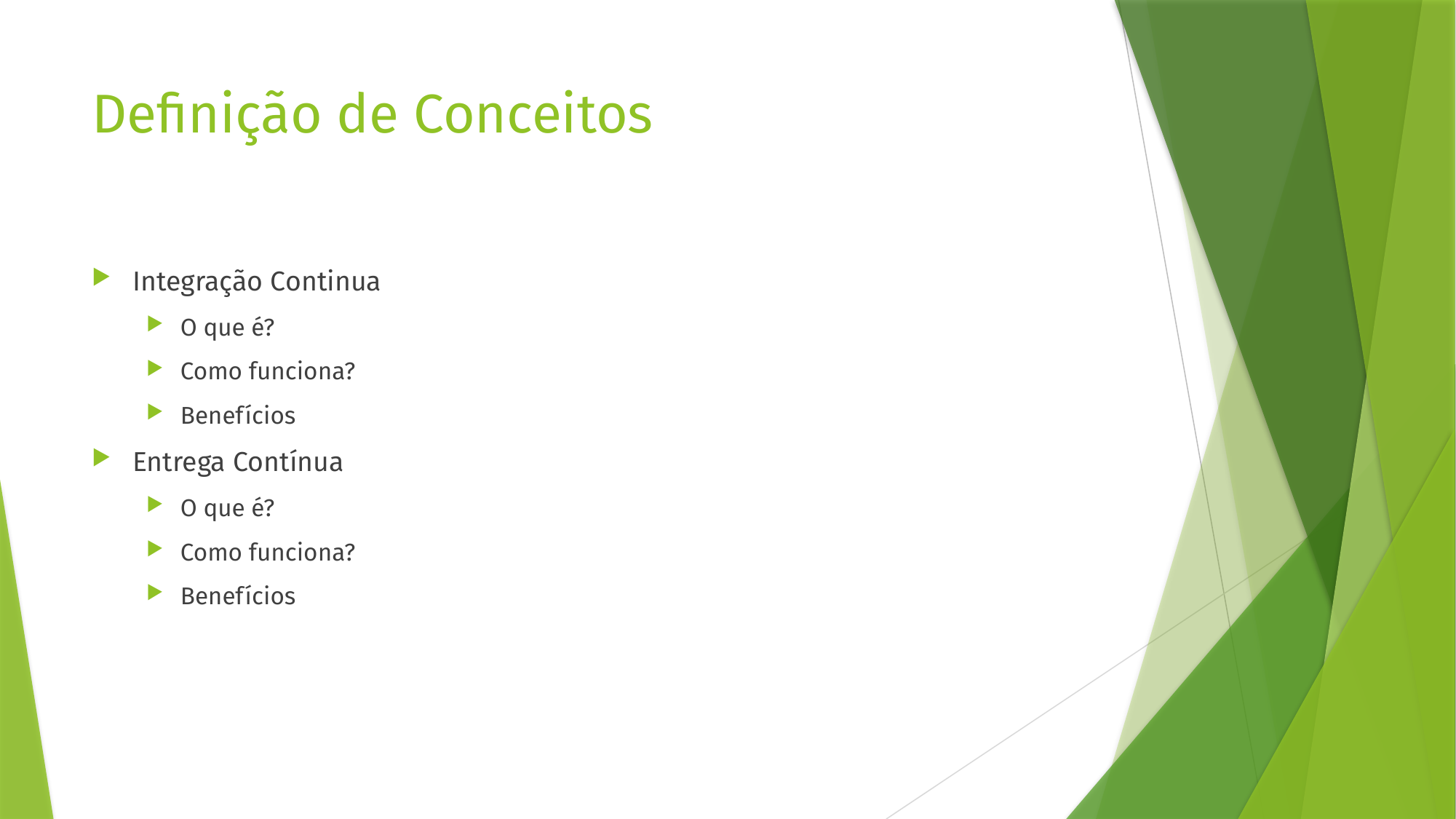

# Definição de Conceitos
Integração Continua
O que é?
Como funciona?
Benefícios
Entrega Contínua
O que é?
Como funciona?
Benefícios